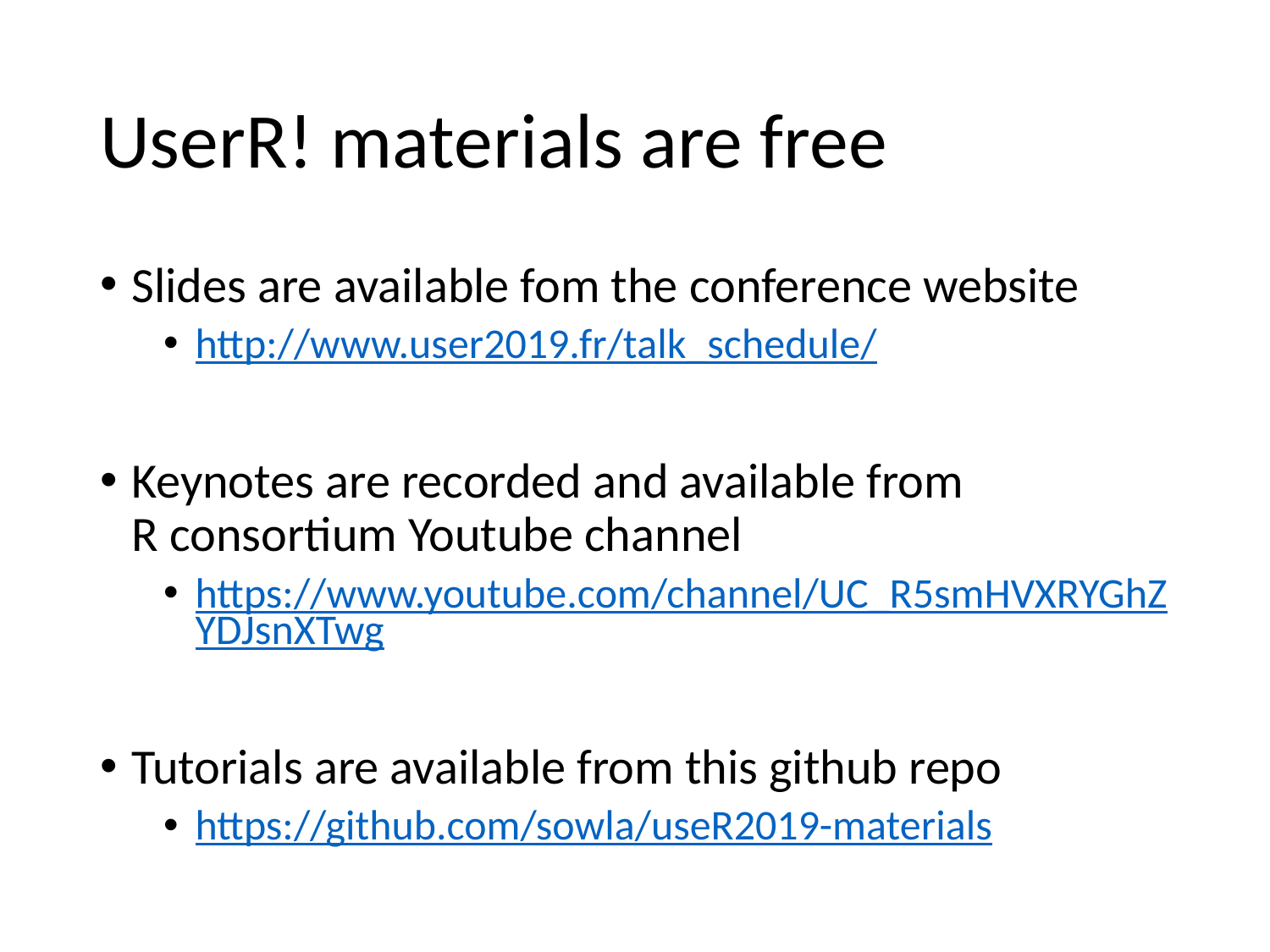

# UserR! materials are free
Slides are available fom the conference website
http://www.user2019.fr/talk_schedule/

Keynotes are recorded and available from
R consortium Youtube channel
https://www.youtube.com/channel/UC_R5smHVXRYGhZYDJsnXTwg

Tutorials are available from this github repo
https://github.com/sowla/useR2019-materials